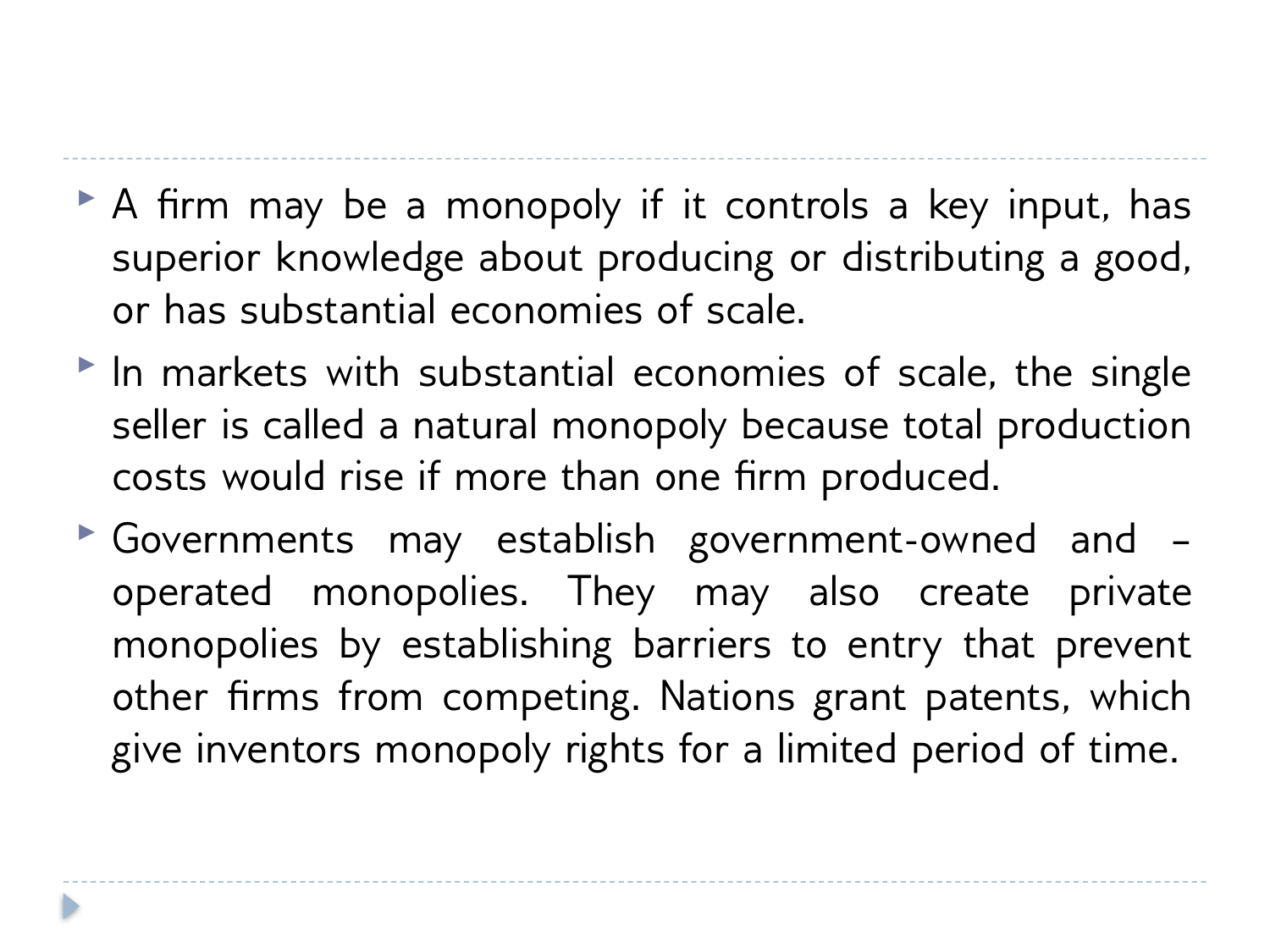

A firm may be a monopoly if it controls a key input, has superior knowledge about producing or distributing a good, or has substantial economies of scale.
In markets with substantial economies of scale, the single seller is called a natural monopoly because total production costs would rise if more than one firm produced.
Governments may establish government-owned and –operated monopolies. They may also create private monopolies by establishing barriers to entry that prevent other firms from competing. Nations grant patents, which give inventors monopoly rights for a limited period of time.